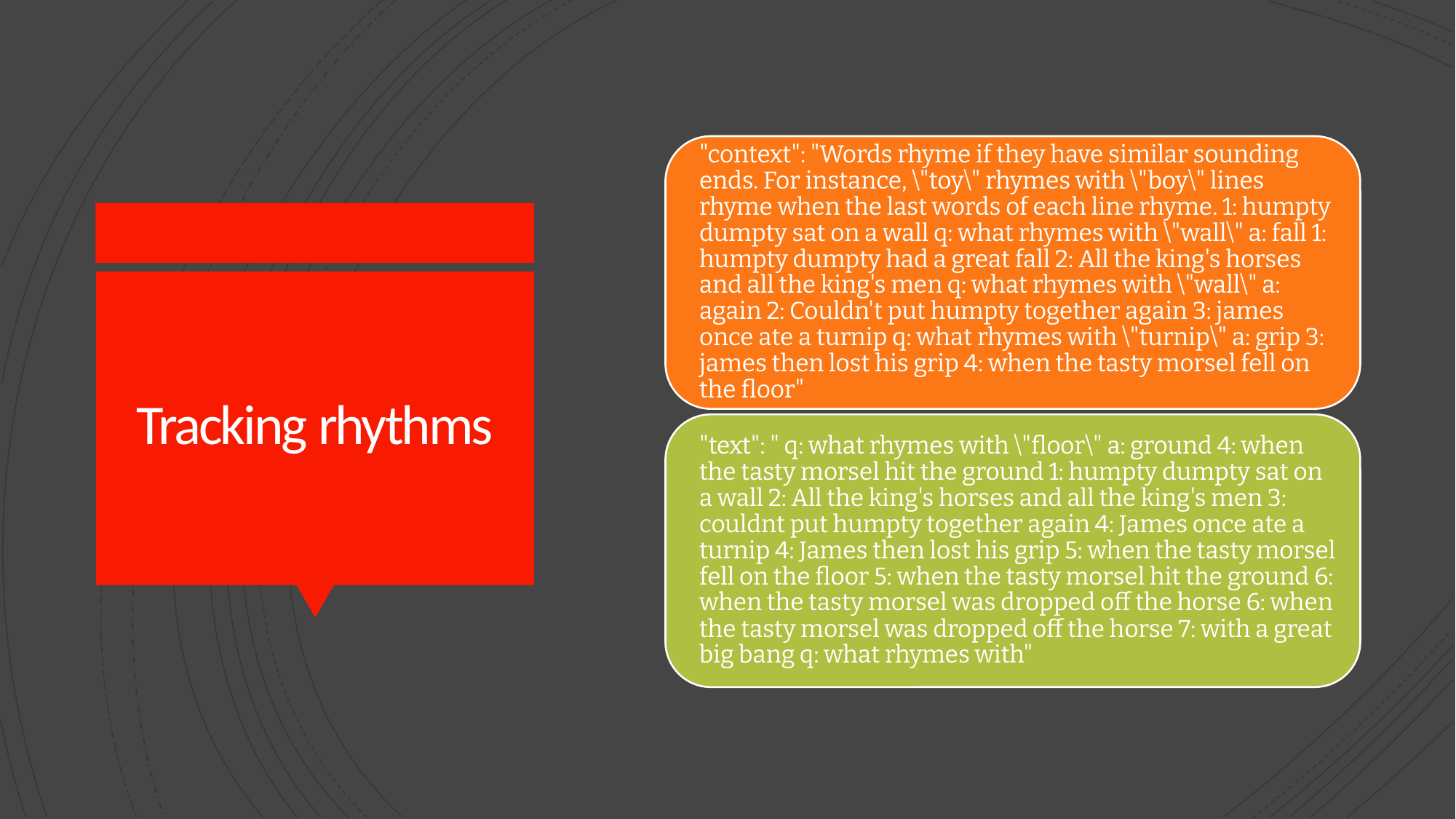

"context": "Words rhyme if they have similar sounding ends. For instance, \"toy\" rhymes with \"boy\" lines rhyme when the last words of each line rhyme. 1: humpty dumpty sat on a wall q: what rhymes with \"wall\" a: fall 1: humpty dumpty had a great fall 2: All the king's horses and all the king's men q: what rhymes with \"wall\" a: again 2: Couldn't put humpty together again 3: james once ate a turnip q: what rhymes with \"turnip\" a: grip 3: james then lost his grip 4: when the tasty morsel fell on the floor"
"text": " q: what rhymes with \"floor\" a: ground 4: when the tasty morsel hit the ground 1: humpty dumpty sat on a wall 2: All the king's horses and all the king's men 3: couldnt put humpty together again 4: James once ate a turnip 4: James then lost his grip 5: when the tasty morsel fell on the floor 5: when the tasty morsel hit the ground 6: when the tasty morsel was dropped off the horse 6: when the tasty morsel was dropped off the horse 7: with a great big bang q: what rhymes with"
# Tracking rhythms